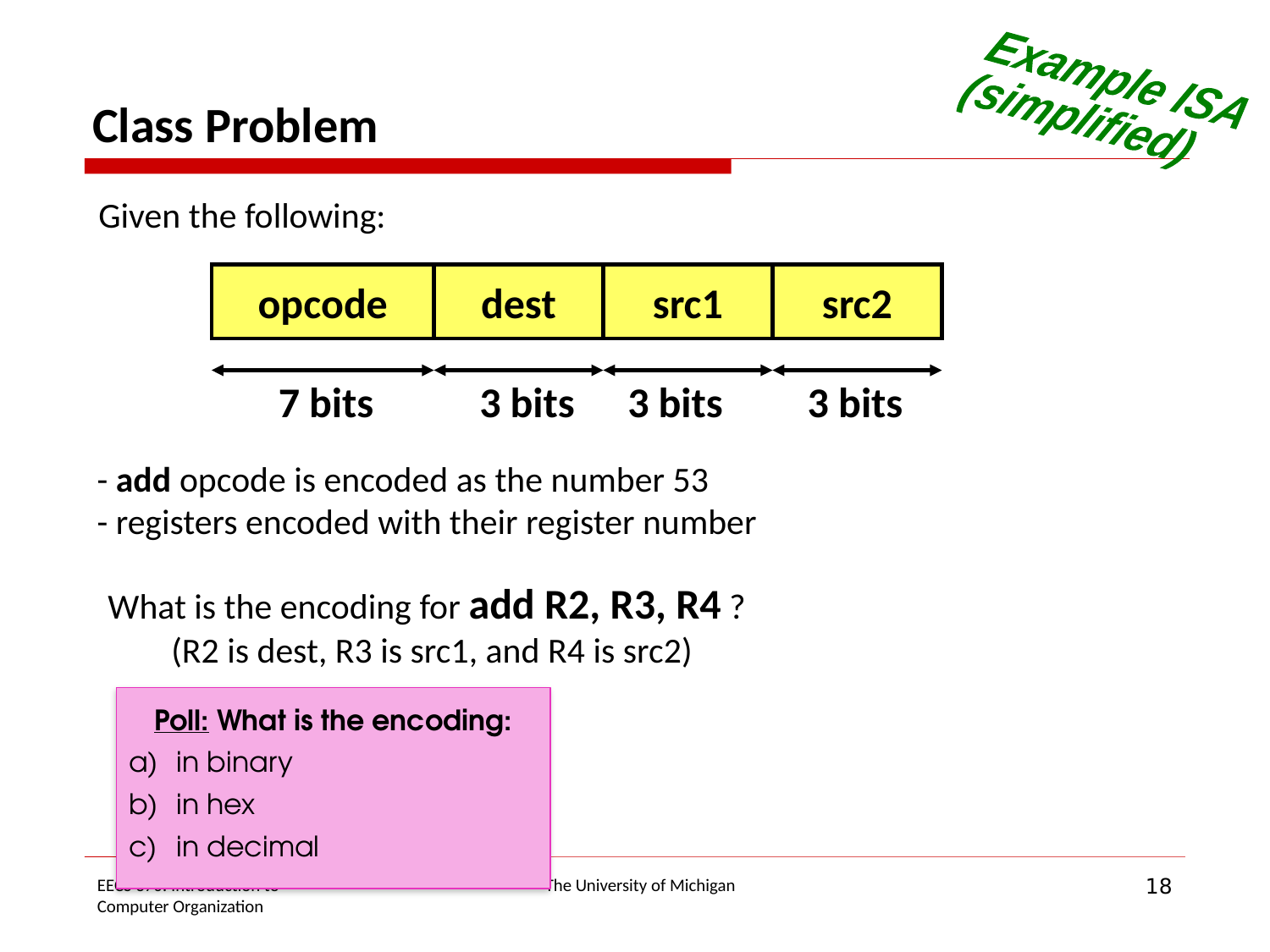

Example ISA
(simplified)
# Class Problem
Given the following:
opcode
dest
src1
src2
7 bits
3 bits
3 bits
3 bits

- add opcode is encoded as the number 53
- registers encoded with their register number
What is the encoding for add R2, R3, R4 ?
(R2 is dest, R3 is src1, and R4 is src2)

Poll: What is the encoding:
in binary
in hex
in decimal
18
EECS 370: Introduction to
Computer Organization